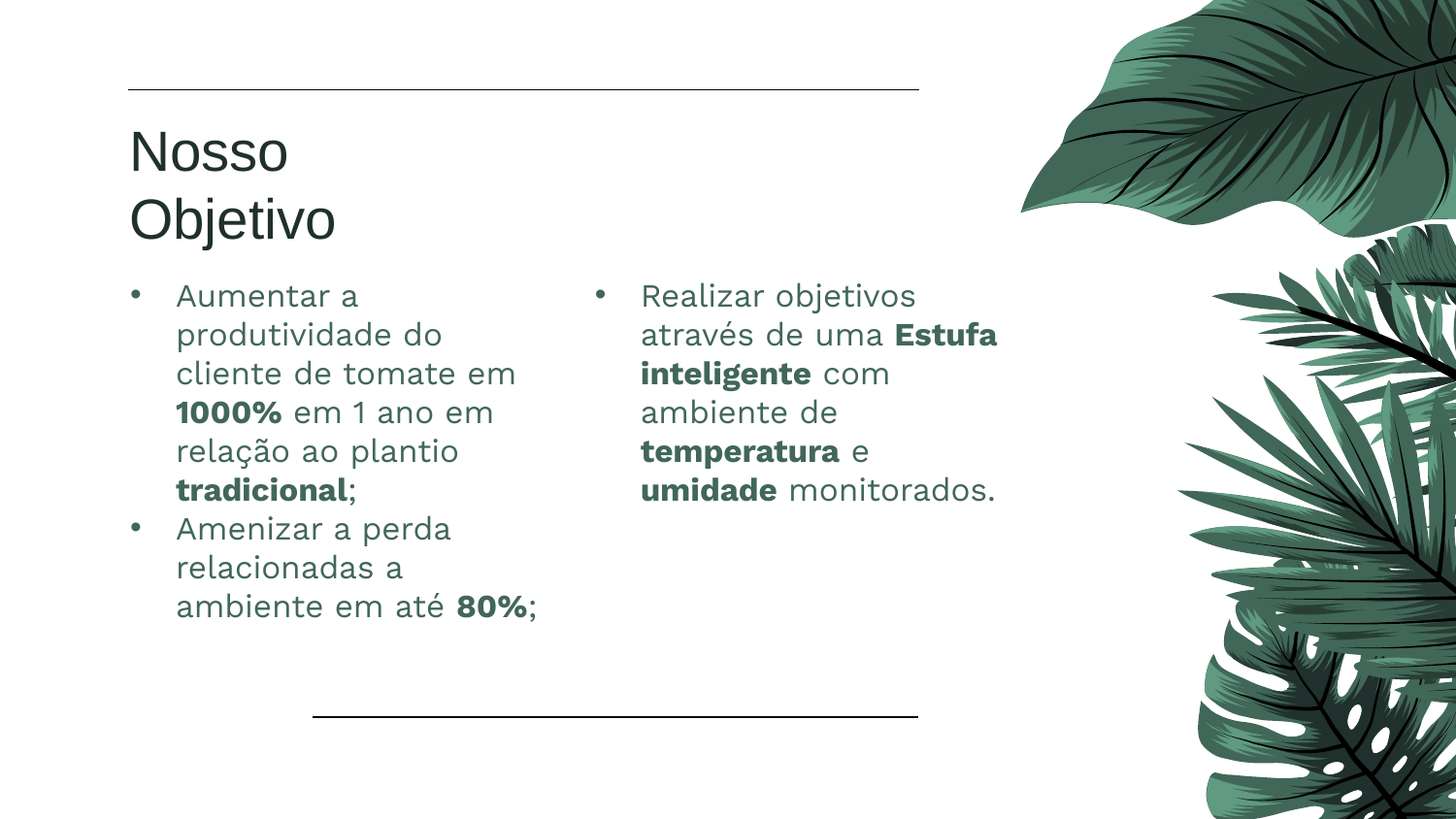

# Nosso Objetivo

Realizar objetivos através de uma Estufa inteligente com ambiente de temperatura e umidade monitorados.

Aumentar a produtividade do cliente de tomate em 1000% em 1 ano em relação ao plantio tradicional;
Amenizar a perda relacionadas a ambiente em até 80%;